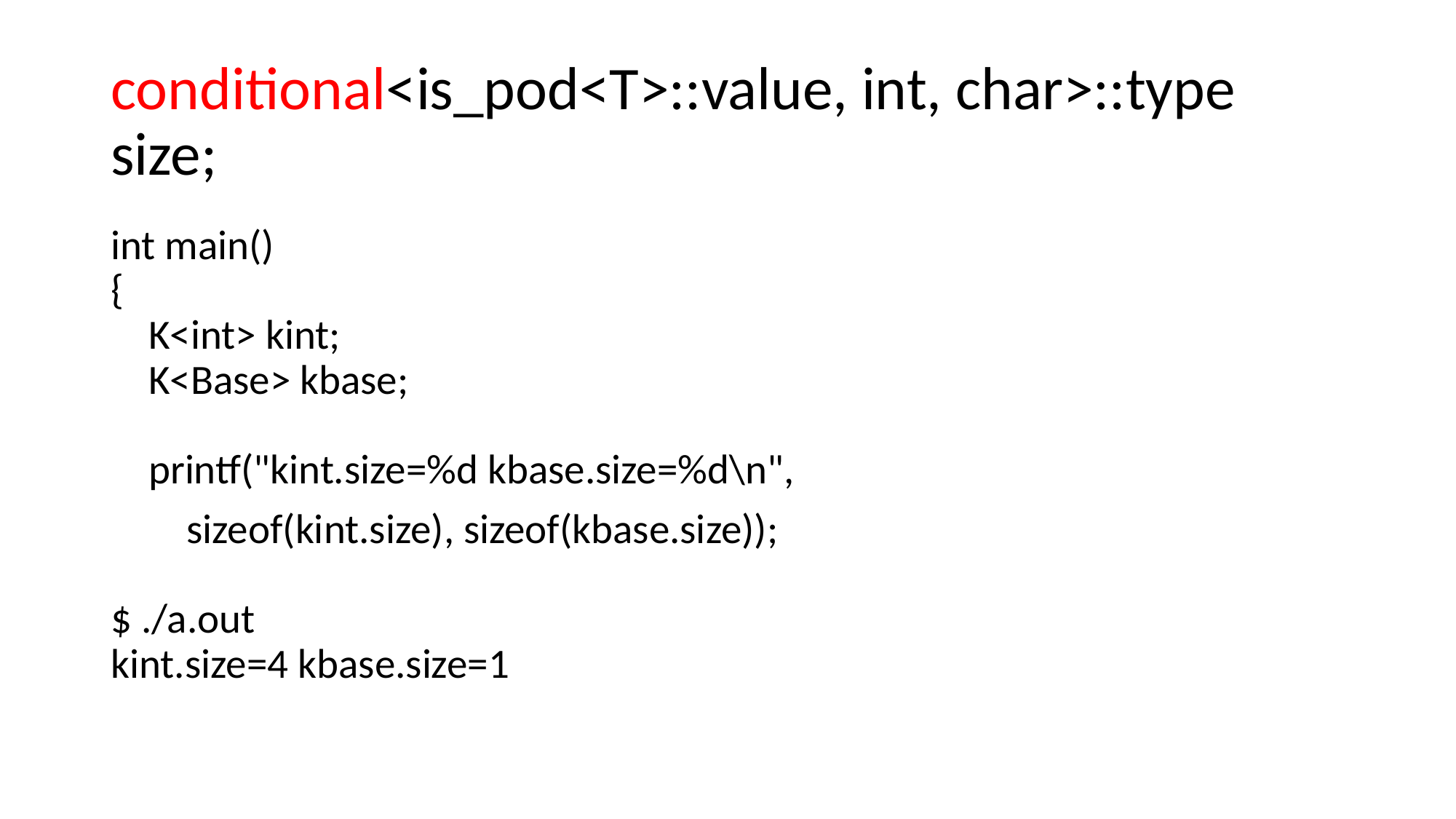

# conditional<is_pod<T>::value, int, char>::type size;
int main()
{
    K<int> kint;
    K<Base> kbase;
    printf("kint.size=%d kbase.size=%d\n",
        sizeof(kint.size), sizeof(kbase.size));
$ ./a.out
kint.size=4 kbase.size=1